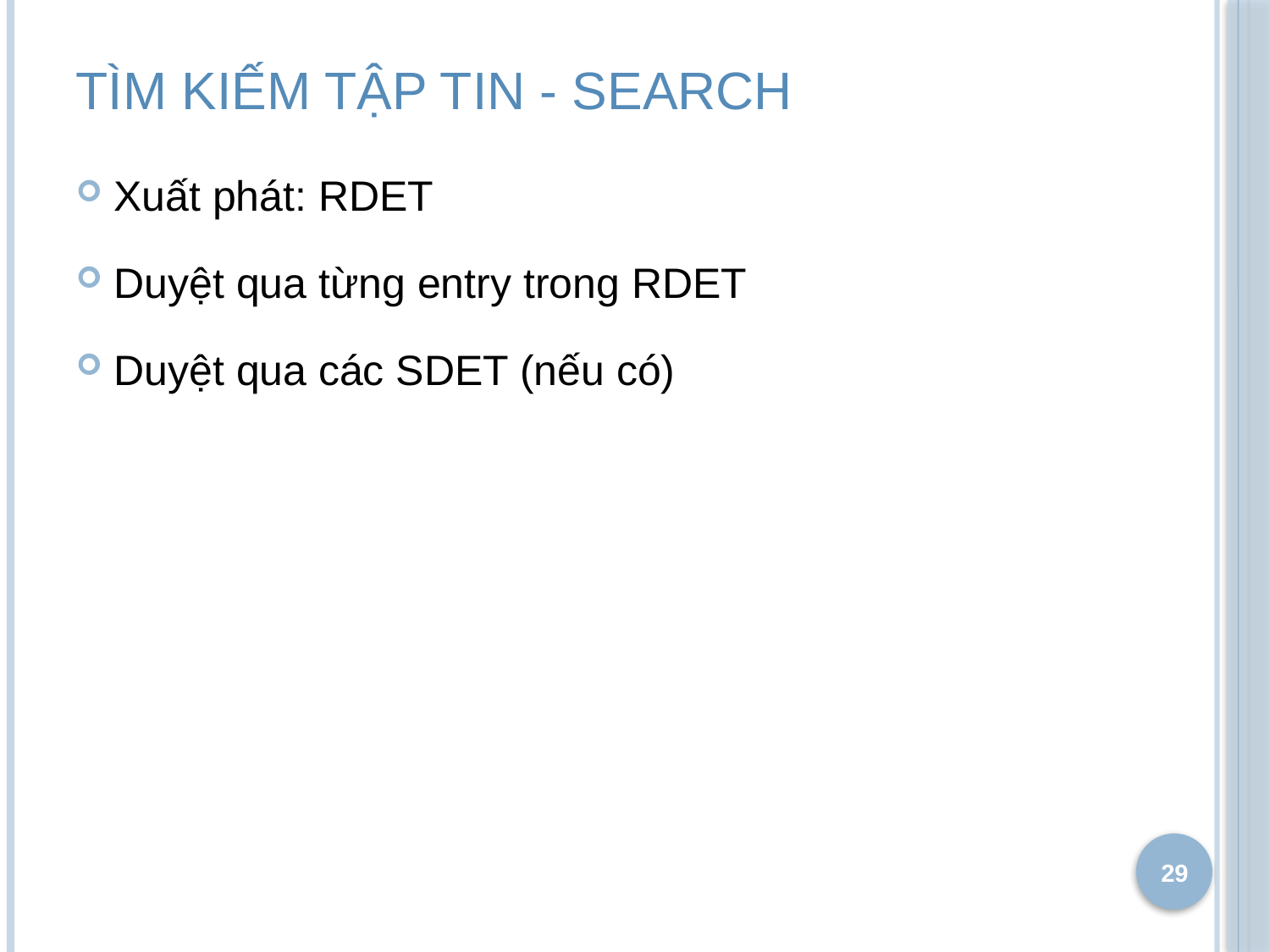

# Tìm kiếm tập tin - search
Xuất phát: RDET
Duyệt qua từng entry trong RDET
Duyệt qua các SDET (nếu có)
29